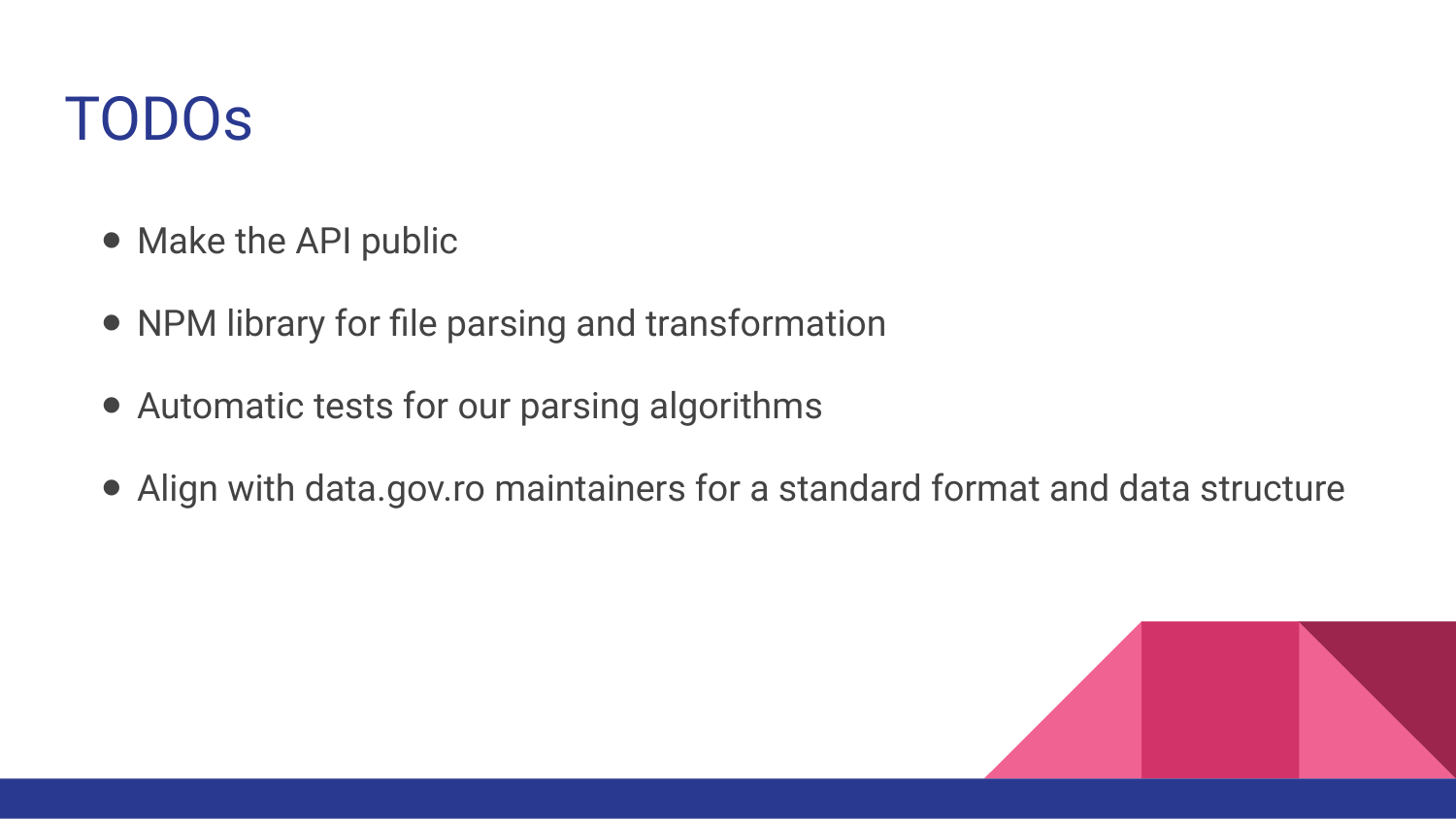

# TODOs
Make the API public
NPM library for file parsing and transformation
Automatic tests for our parsing algorithms
Align with data.gov.ro maintainers for a standard format and data structure